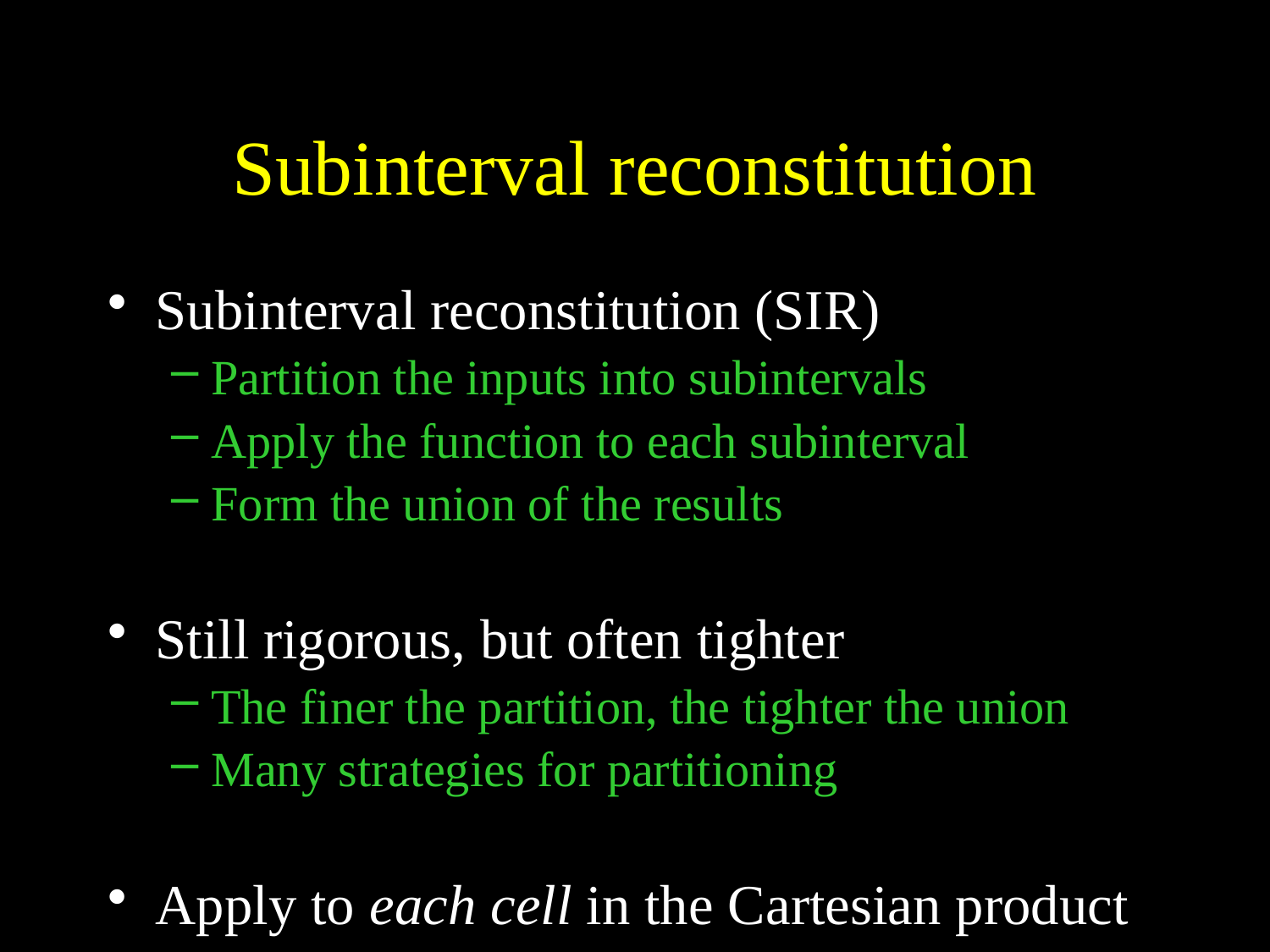

# Subinterval reconstitution
Subinterval reconstitution (SIR)
Partition the inputs into subintervals
Apply the function to each subinterval
Form the union of the results

Still rigorous, but often tighter
The finer the partition, the tighter the union
Many strategies for partitioning

Apply to each cell in the Cartesian product